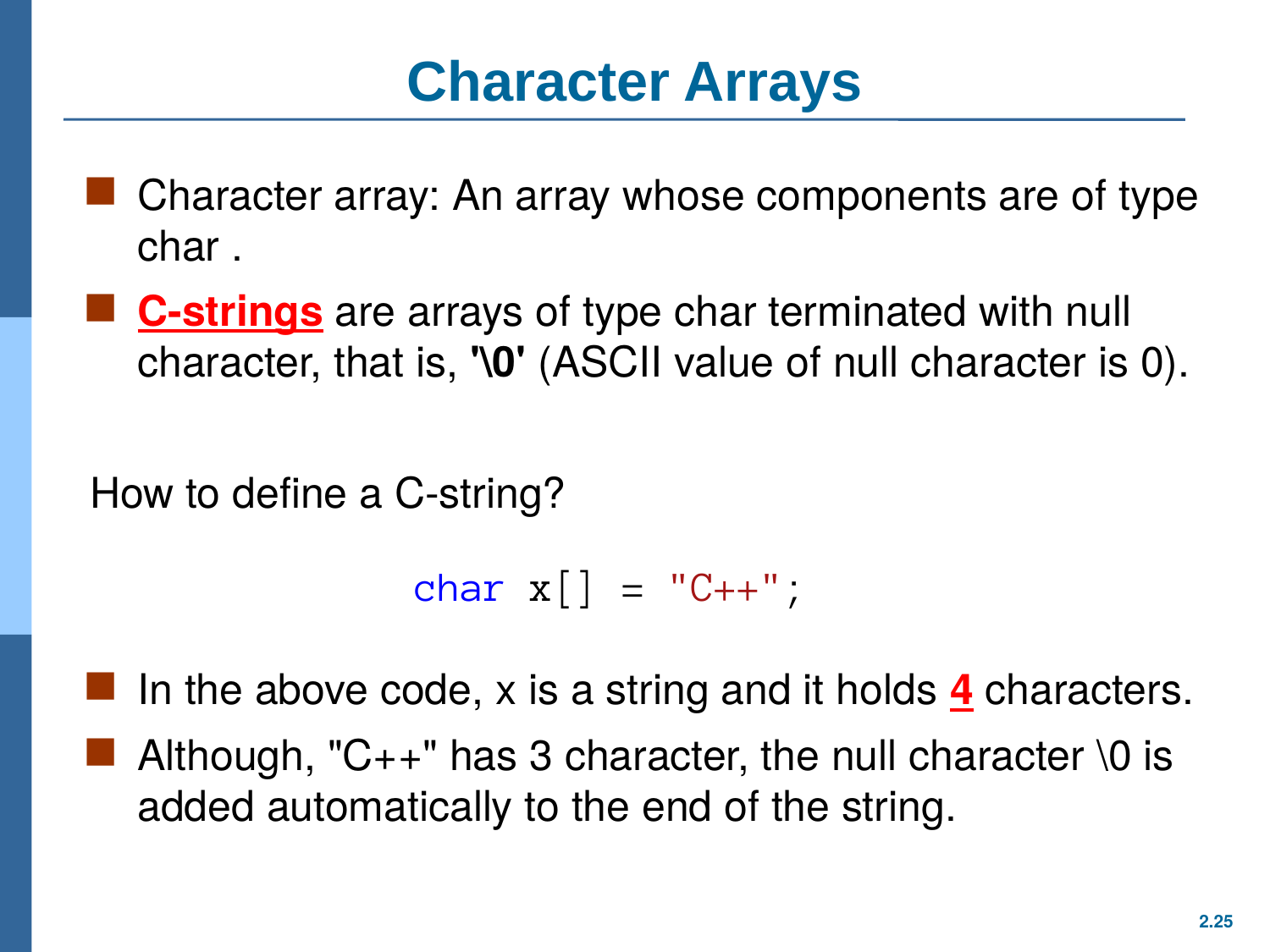

# Character Arrays
Character array: An array whose components are of type char .
C-strings are arrays of type char terminated with null character, that is, '\0' (ASCII value of null character is 0).

How to define a C-string?

In the above code, x is a string and it holds 4 characters.
Although, "C++" has 3 character, the null character \0 is added automatically to the end of the string.
char x[] = "C++";